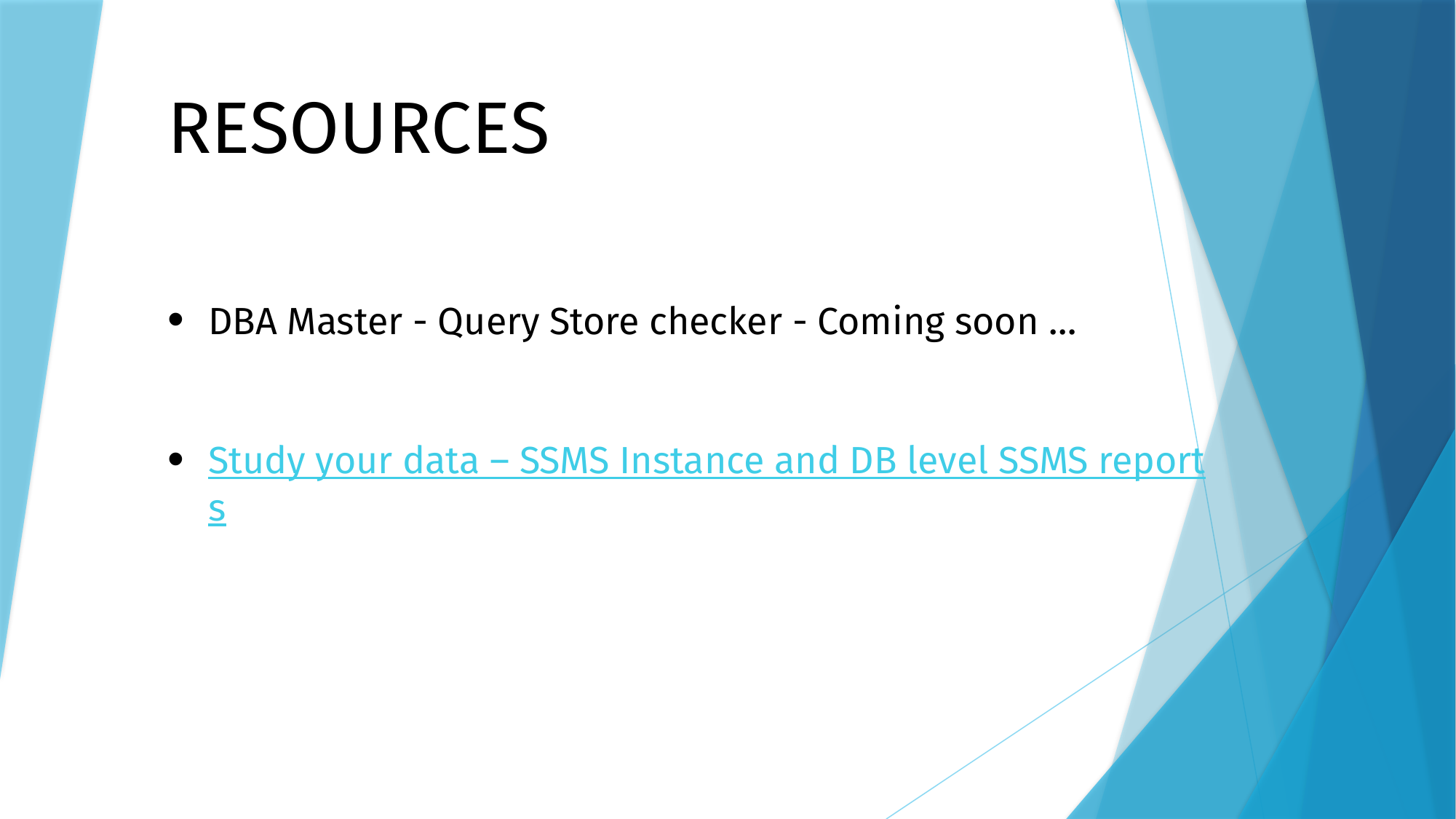

RESOURCES

DBA Master - Query Store checker - Coming soon …

Study your data – SSMS Instance and DB level SSMS reports